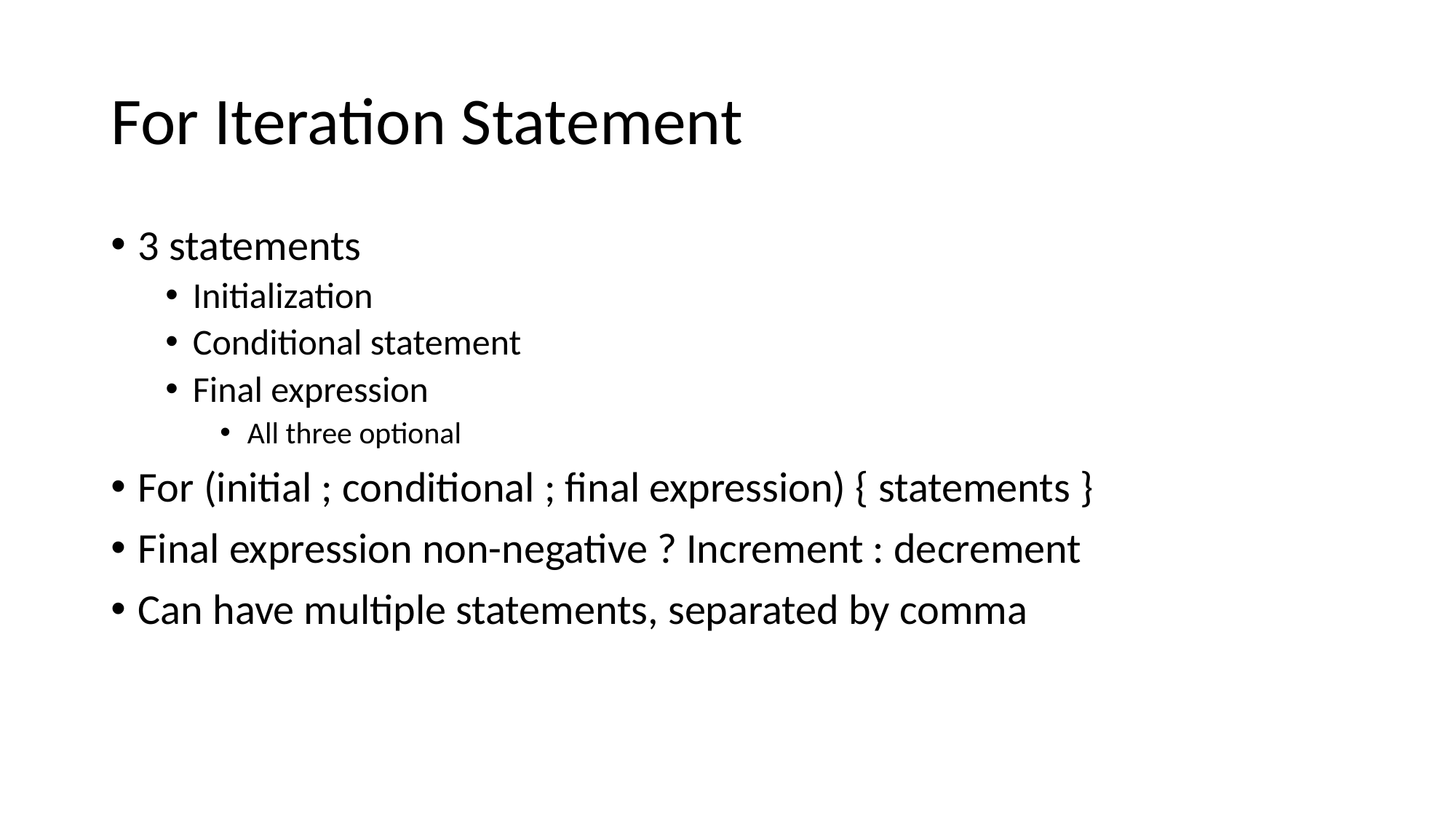

# For Iteration Statement
3 statements
Initialization
Conditional statement
Final expression
All three optional
For (initial ; conditional ; final expression) { statements }
Final expression non-negative ? Increment : decrement
Can have multiple statements, separated by comma